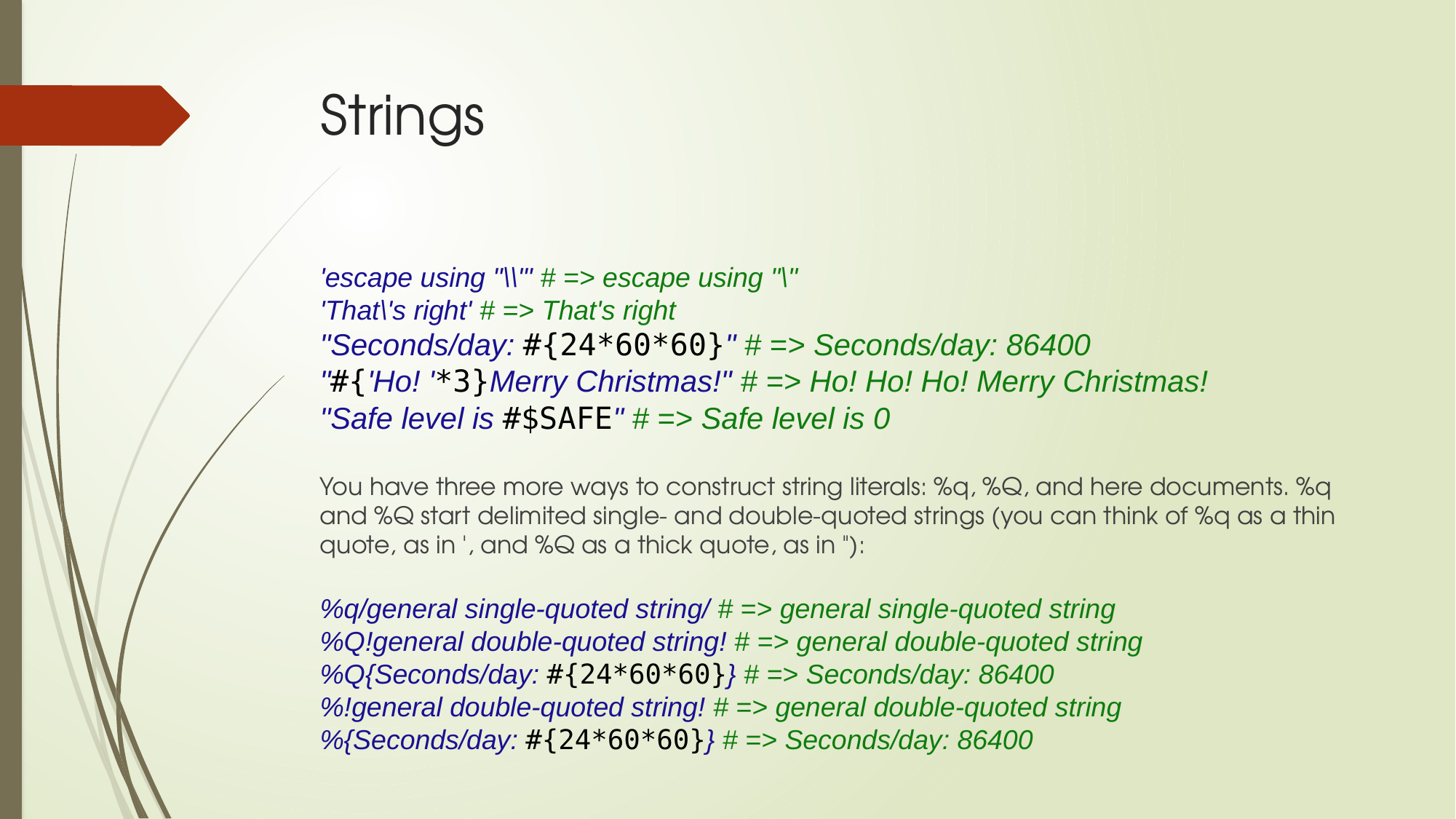

# Strings
'escape using "\\"' # => escape using "\"
'That\'s right' # => That's right
"Seconds/day: #{24*60*60}" # => Seconds/day: 86400
"#{'Ho! '*3}Merry Christmas!" # => Ho! Ho! Ho! Merry Christmas!
"Safe level is #$SAFE" # => Safe level is 0

You have three more ways to construct string literals: %q, %Q, and here documents. %q and %Q start delimited single- and double-quoted strings (you can think of %q as a thin quote, as in ', and %Q as a thick quote, as in "):

%q/general single-quoted string/ # => general single-quoted string
%Q!general double-quoted string! # => general double-quoted string
%Q{Seconds/day: #{24*60*60}} # => Seconds/day: 86400
%!general double-quoted string! # => general double-quoted string
%{Seconds/day: #{24*60*60}} # => Seconds/day: 86400